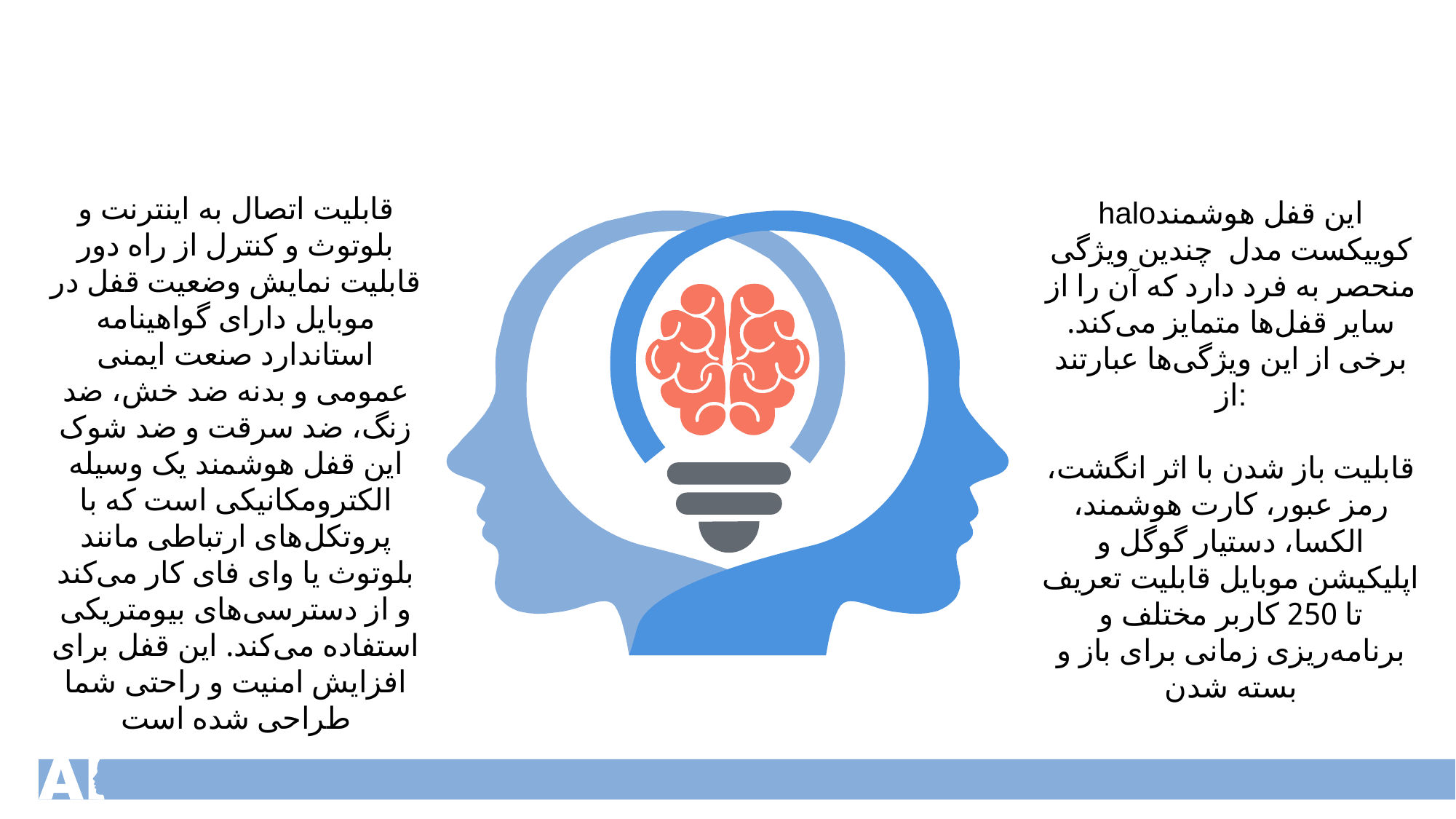

قابلیت اتصال به اینترنت و بلوتوث و کنترل از راه دور
قابلیت نمایش وضعیت قفل در موبایل دارای گواهینامه استاندارد صنعت ایمنی عمومی و بدنه ضد خش، ضد زنگ، ضد سرقت و ضد شوک این قفل هوشمند یک وسیله الکترومکانیکی است که با پروتکل‌های ارتباطی مانند بلوتوث یا وای فای کار می‌کند و از دسترسی‌های بیومتریکی استفاده می‌کند. این قفل برای افزایش امنیت و راحتی شما طراحی شده است
haloاین قفل هوشمند کوییکست مدل  چندین ویژگی منحصر به فرد دارد که آن را از سایر قفل‌ها متمایز می‌کند. برخی از این ویژگی‌ها عبارتند از:

قابلیت باز شدن با اثر انگشت، رمز عبور، کارت هوشمند، الکسا، دستیار گوگل و اپلیکیشن موبایل قابلیت تعریف تا 250 کاربر مختلف و برنامه‌ریزی زمانی برای باز و بسته شدن